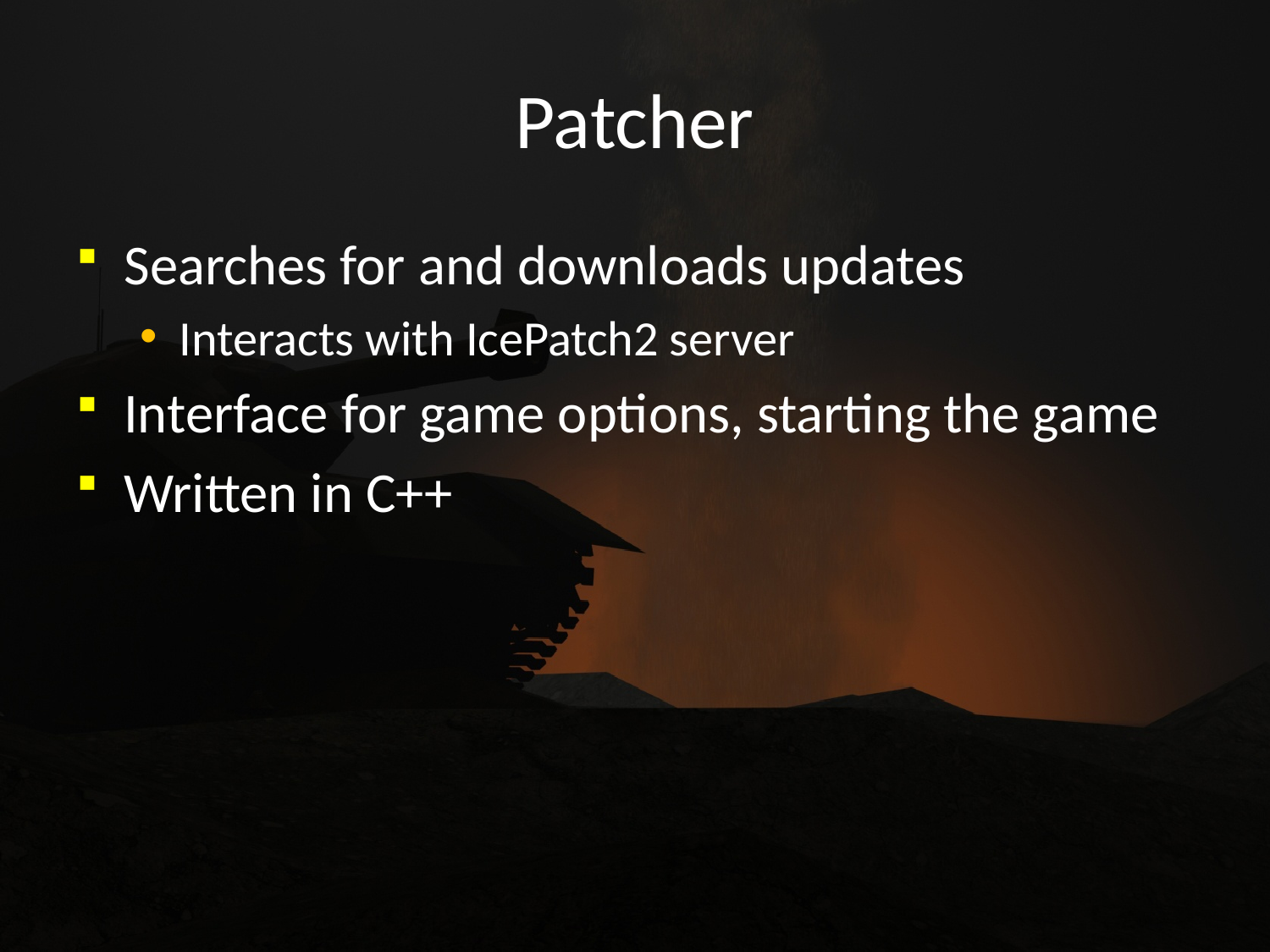

# Patcher
Searches for and downloads updates
Interacts with IcePatch2 server
Interface for game options, starting the game
Written in C++